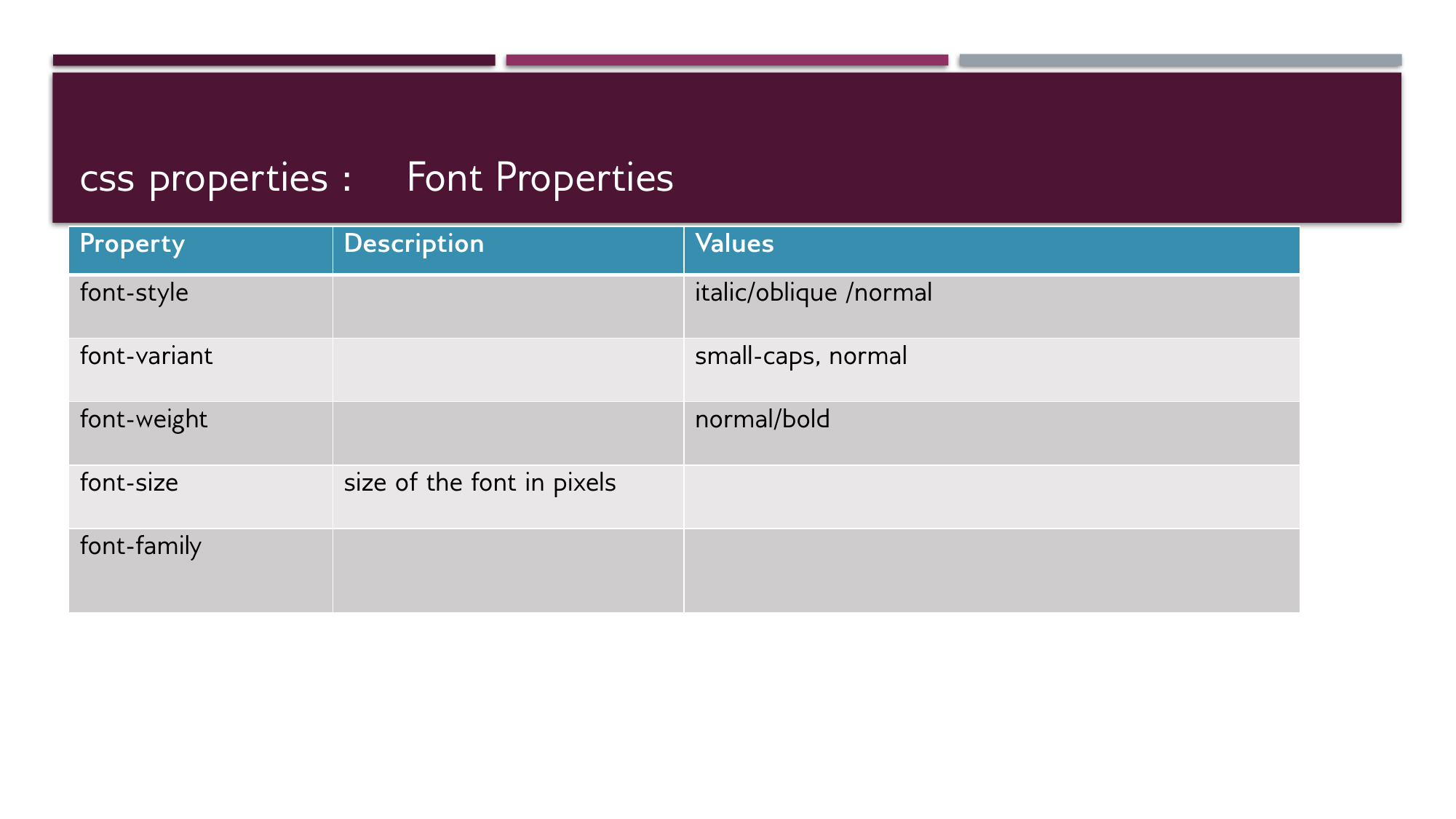

# css properties : 	Font Properties
| Property | Description | Values |
| --- | --- | --- |
| font-style |  | italic/oblique /normal |
| font-variant |  | small-caps, normal |
| font-weight |  | normal/bold |
| font-size | size of the font in pixels |  |
| font-family |  |  |